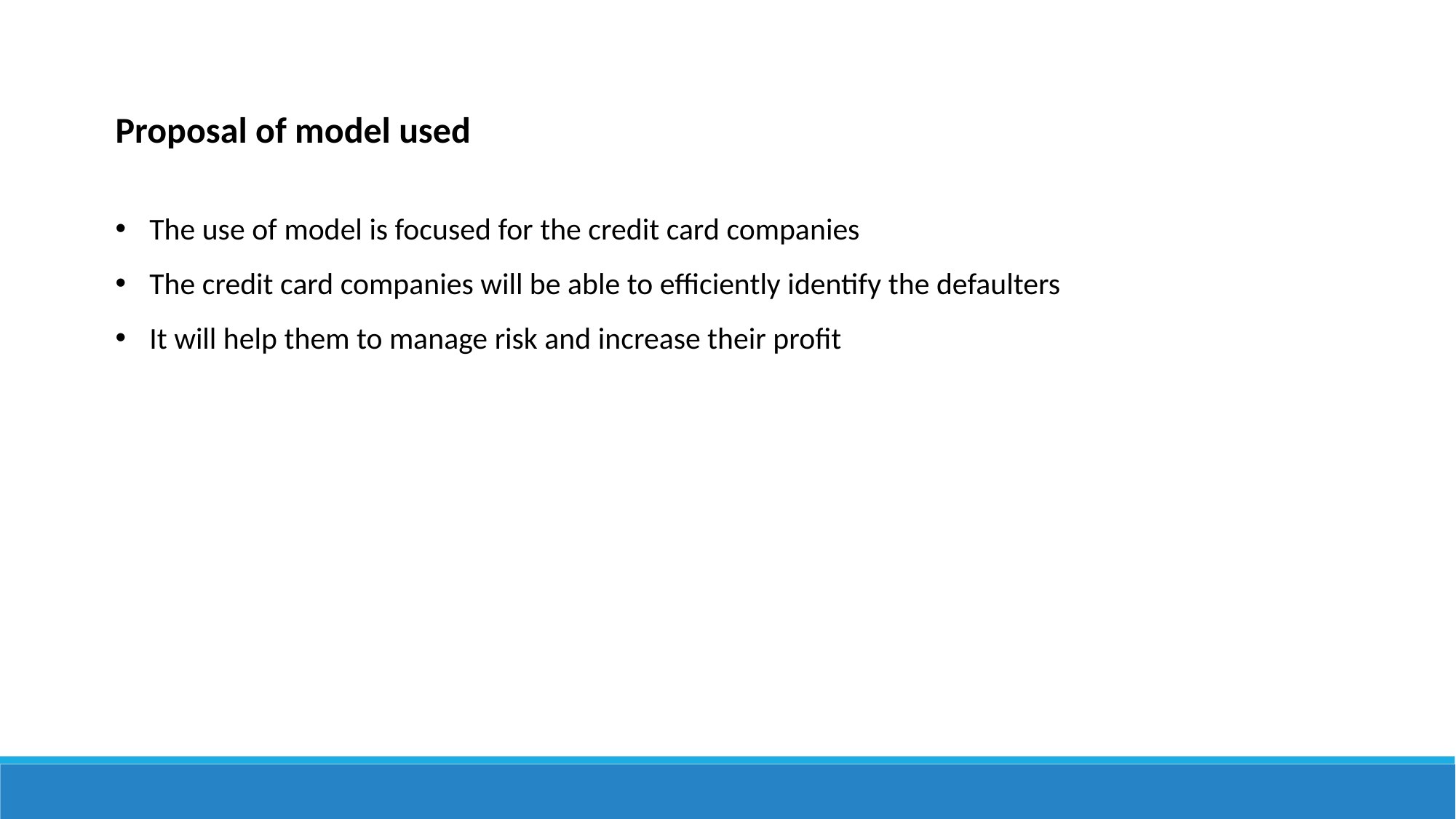

Proposal of model used
The use of model is focused for the credit card companies
The credit card companies will be able to efficiently identify the defaulters
It will help them to manage risk and increase their profit